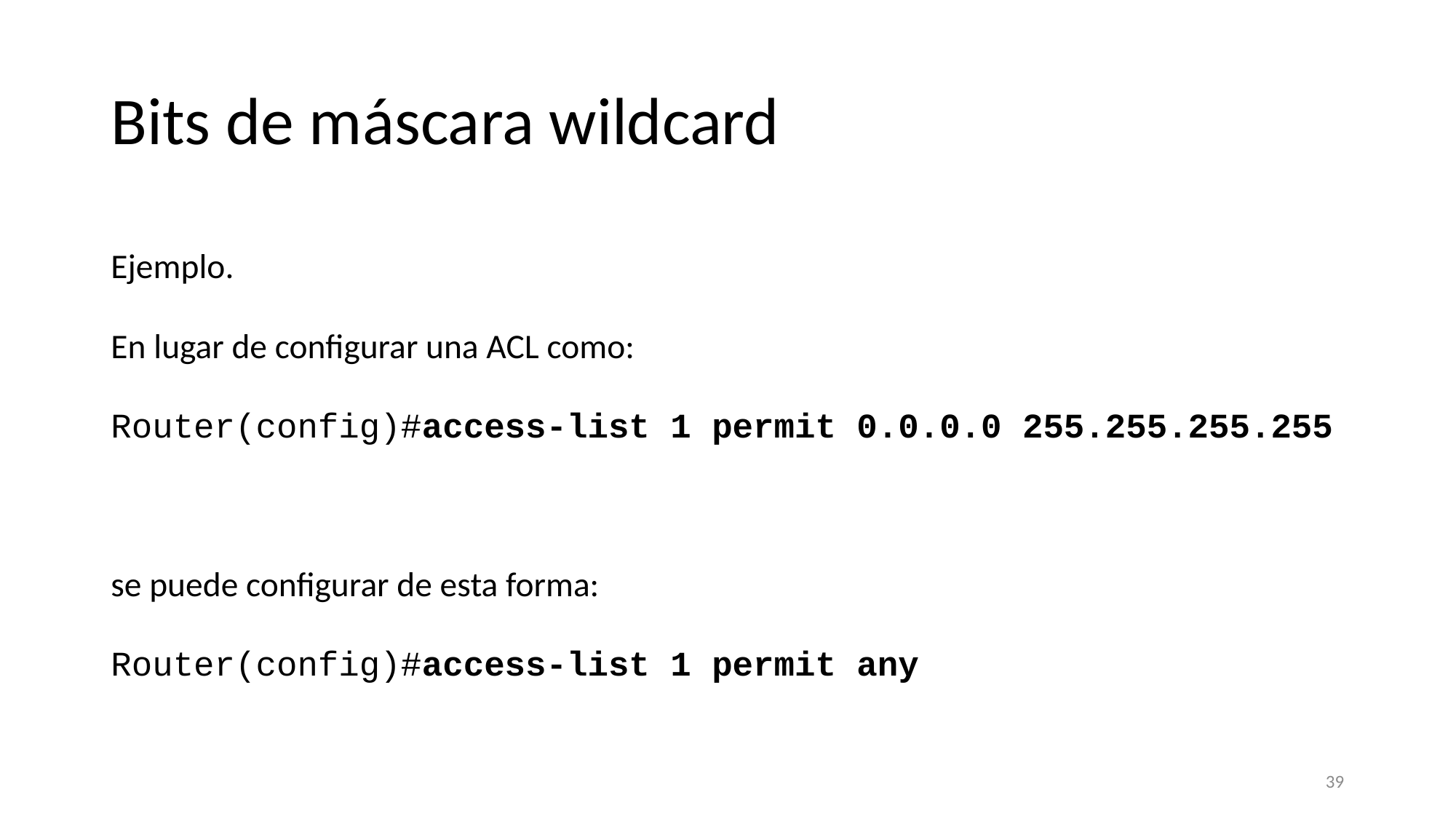

# Bits de máscara wildcard
Ejemplo.
En lugar de configurar una ACL como:
Router(config)#access-list 1 permit 0.0.0.0 255.255.255.255

se puede configurar de esta forma:
Router(config)#access-list 1 permit any
39